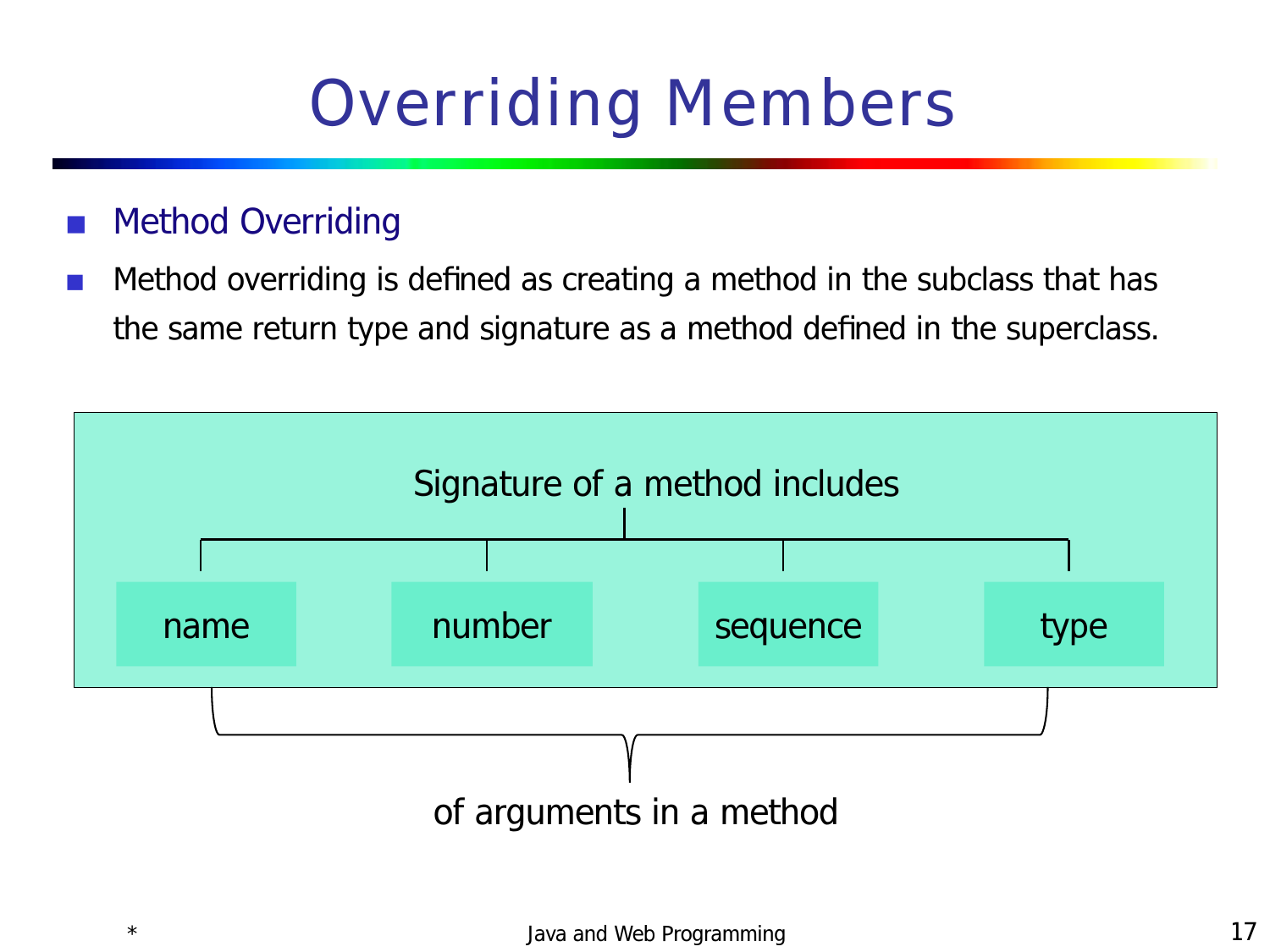

# Overriding Members
Method Overriding
Method overriding is defined as creating a method in the subclass that has the same return type and signature as a method defined in the superclass.

  Signature of a method includes
name
number
sequence
type
of arguments in a method
*
17
Java and Web Programming